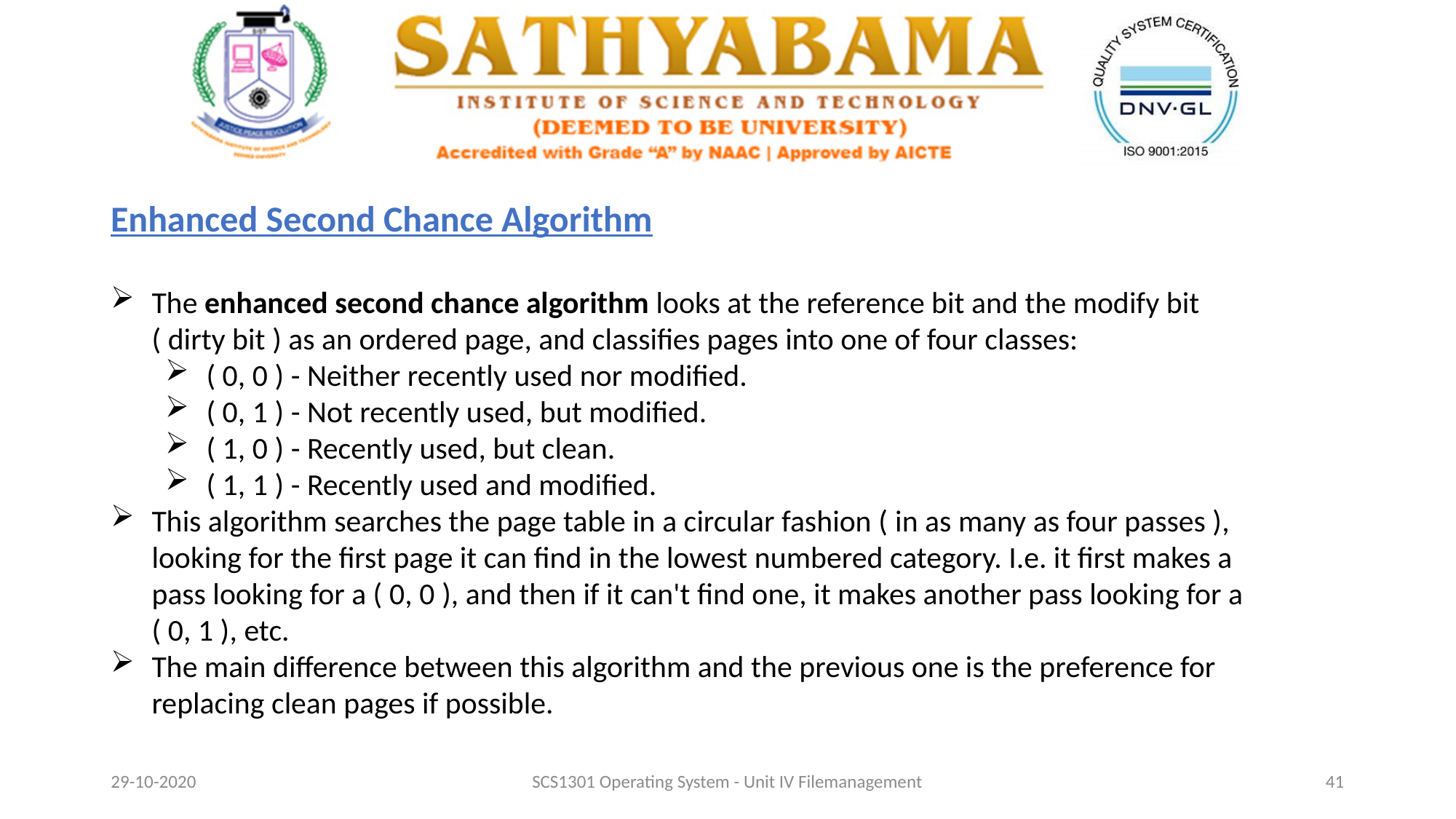

Enhanced Second Chance Algorithm

The enhanced second chance algorithm looks at the reference bit and the modify bit ( dirty bit ) as an ordered page, and classifies pages into one of four classes:
( 0, 0 ) - Neither recently used nor modified.
( 0, 1 ) - Not recently used, but modified.
( 1, 0 ) - Recently used, but clean.
( 1, 1 ) - Recently used and modified.
This algorithm searches the page table in a circular fashion ( in as many as four passes ), looking for the first page it can find in the lowest numbered category. I.e. it first makes a pass looking for a ( 0, 0 ), and then if it can't find one, it makes another pass looking for a ( 0, 1 ), etc.
The main difference between this algorithm and the previous one is the preference for replacing clean pages if possible.

29-10-2020
SCS1301 Operating System - Unit IV Filemanagement
41